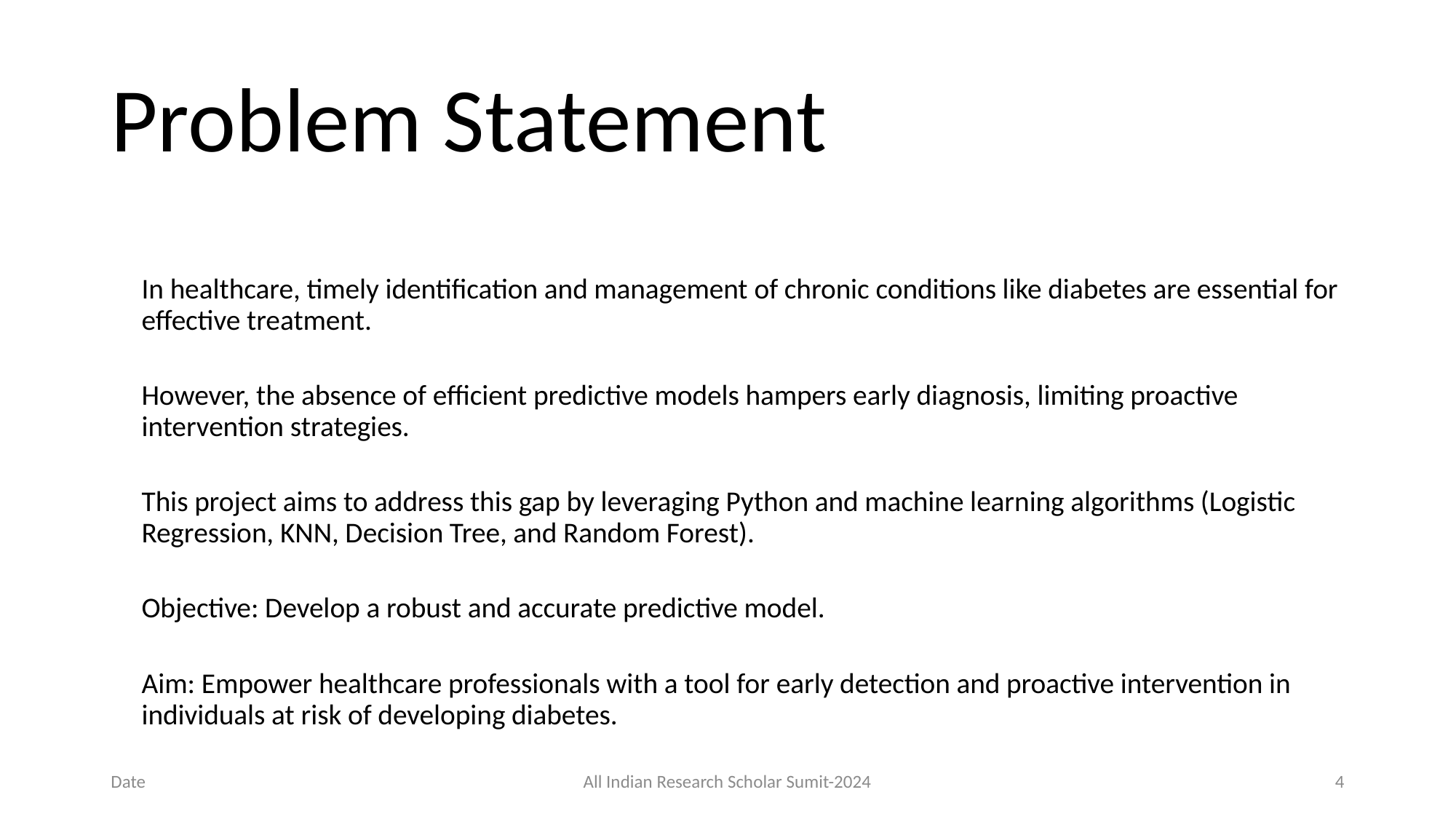

# Problem Statement

In healthcare, timely identification and management of chronic conditions like diabetes are essential for effective treatment.

However, the absence of efficient predictive models hampers early diagnosis, limiting proactive intervention strategies.

This project aims to address this gap by leveraging Python and machine learning algorithms (Logistic Regression, KNN, Decision Tree, and Random Forest).

Objective: Develop a robust and accurate predictive model.

Aim: Empower healthcare professionals with a tool for early detection and proactive intervention in individuals at risk of developing diabetes.
Date
All Indian Research Scholar Sumit-2024
4